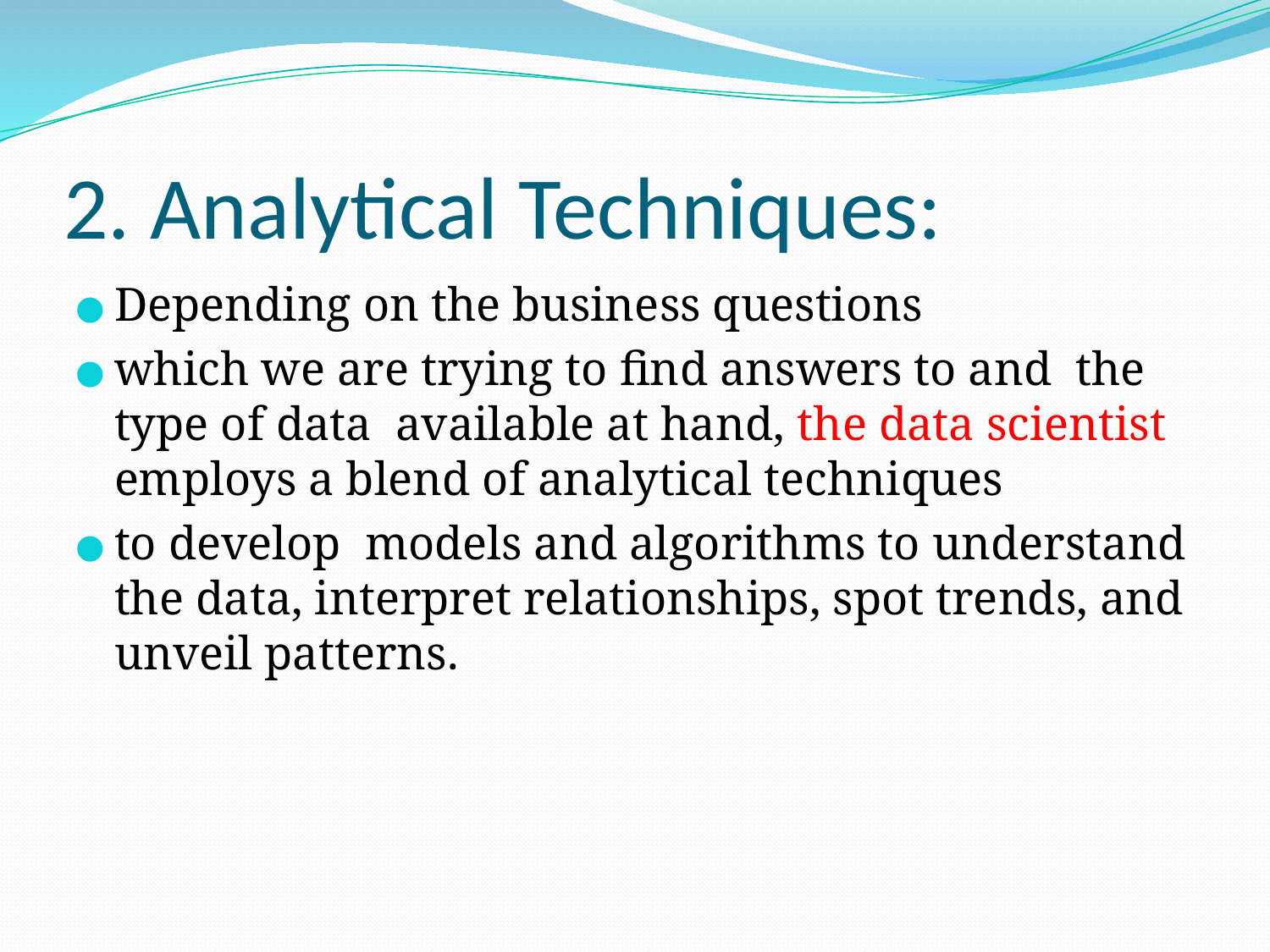

# 2. Analytical Techniques:
Depending on the business questions
which we are trying to find answers to and  the type of data  available at hand, the data scientist employs a blend of analytical techniques
to develop  models and algorithms to understand the data, interpret relationships, spot trends, and unveil patterns.